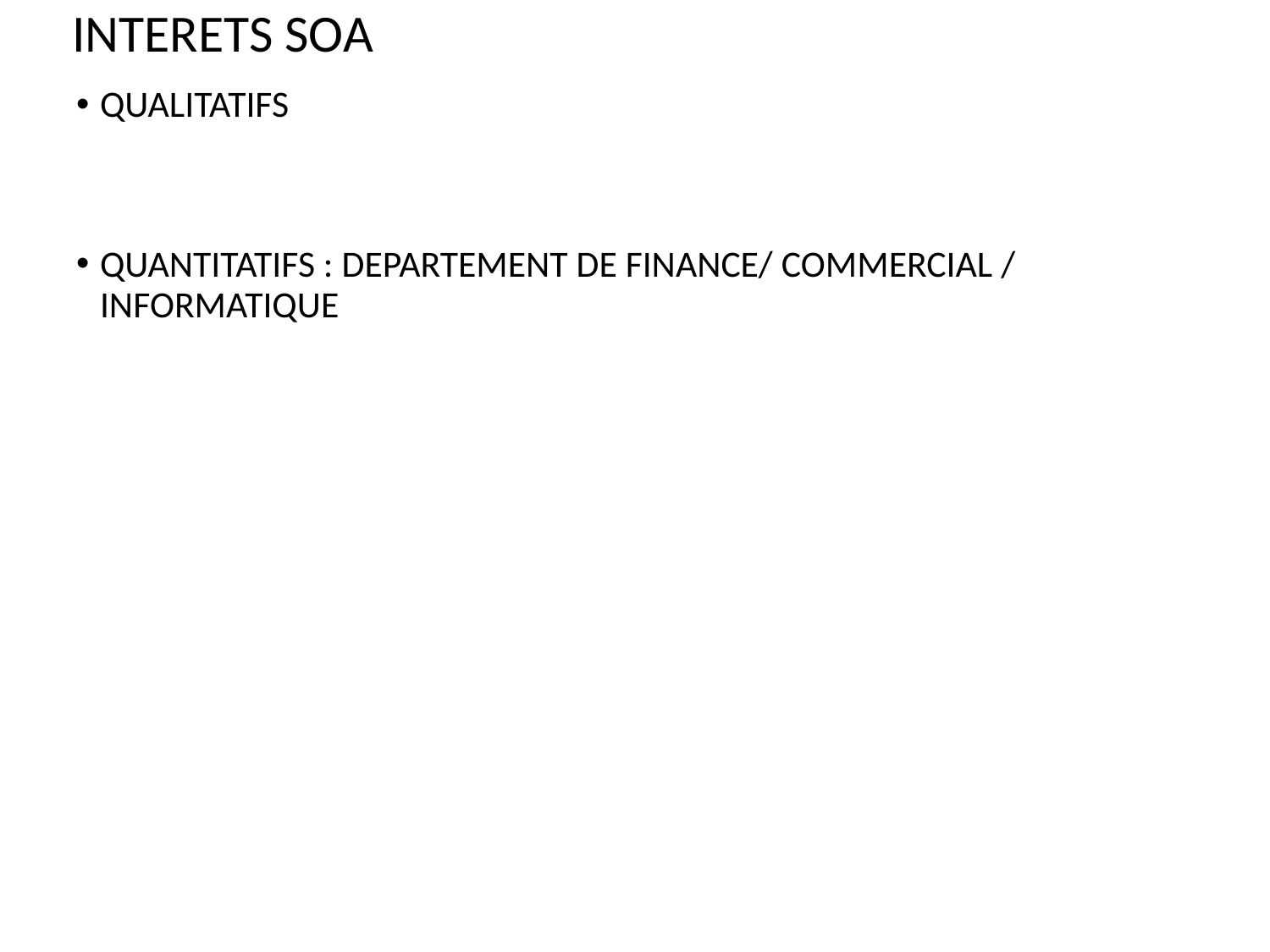

# INTERETS SOA
QUALITATIFS

QUANTITATIFS : DEPARTEMENT DE FINANCE/ COMMERCIAL / INFORMATIQUE